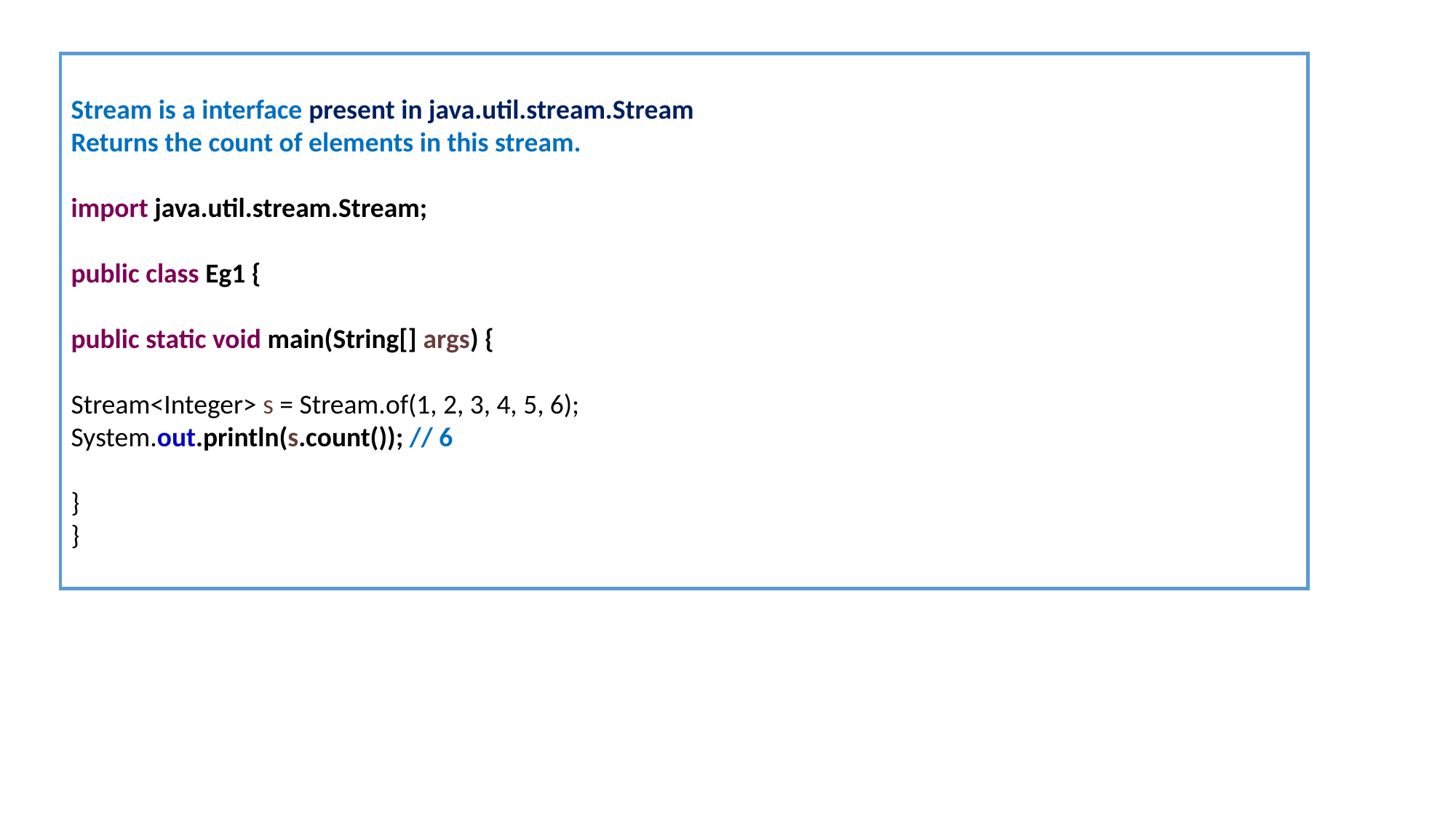

Stream is a interface present in java.util.stream.Stream
Returns the count of elements in this stream.

import java.util.stream.Stream;

public class Eg1 {

public static void main(String[] args) {

Stream<Integer> s = Stream.of(1, 2, 3, 4, 5, 6);
System.out.println(s.count()); // 6

}
}